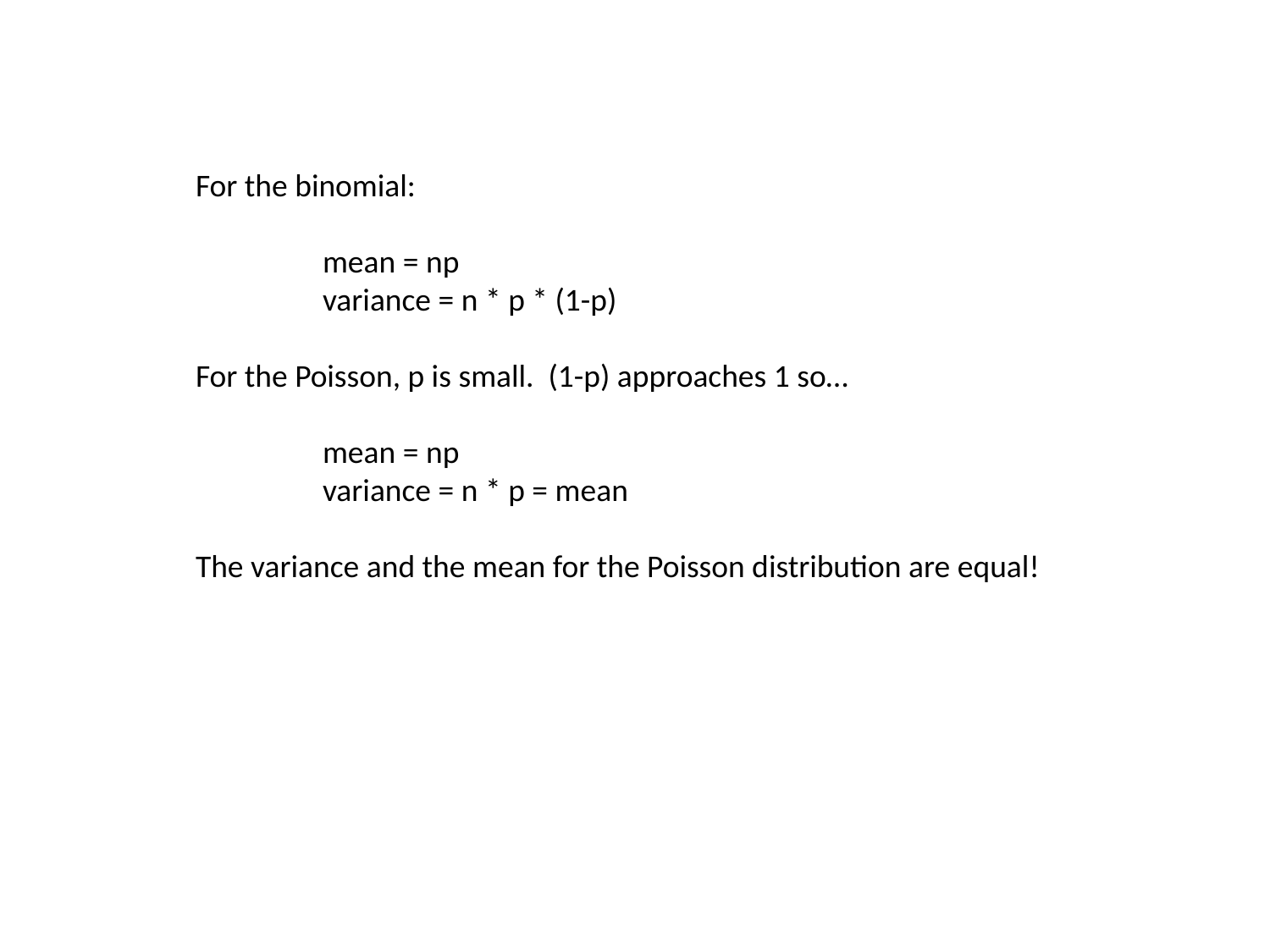

For the binomial:

	mean = np
	variance = n * p * (1-p)

For the Poisson, p is small.  (1-p) approaches 1 so…

	mean = np
	variance = n * p = mean

The variance and the mean for the Poisson distribution are equal!